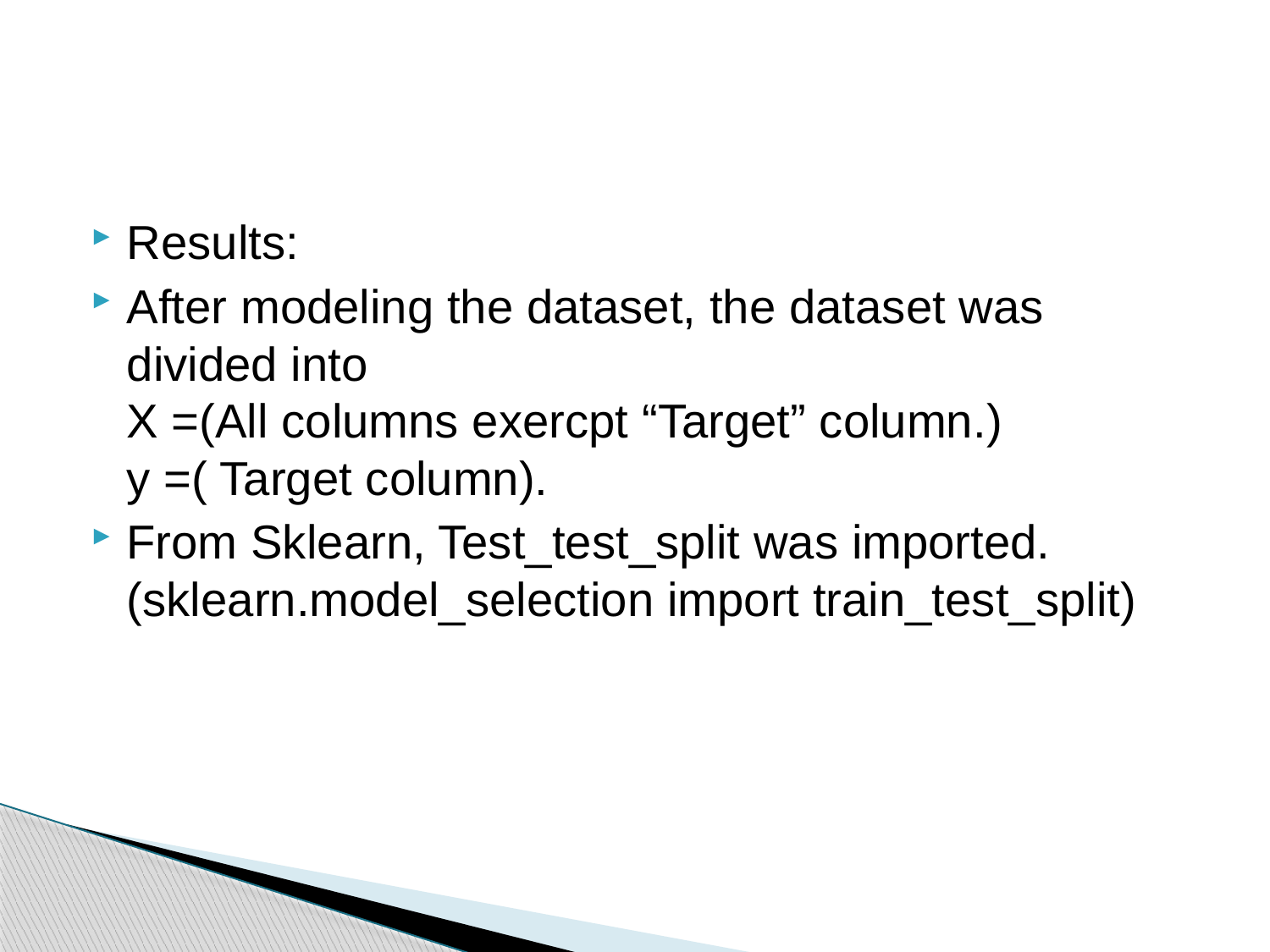

#
Results:
After modeling the dataset, the dataset was divided into
X =(All columns exercpt “Target” column.)
y =( Target column).
From Sklearn, Test_test_split was imported. (sklearn.model_selection import train_test_split)